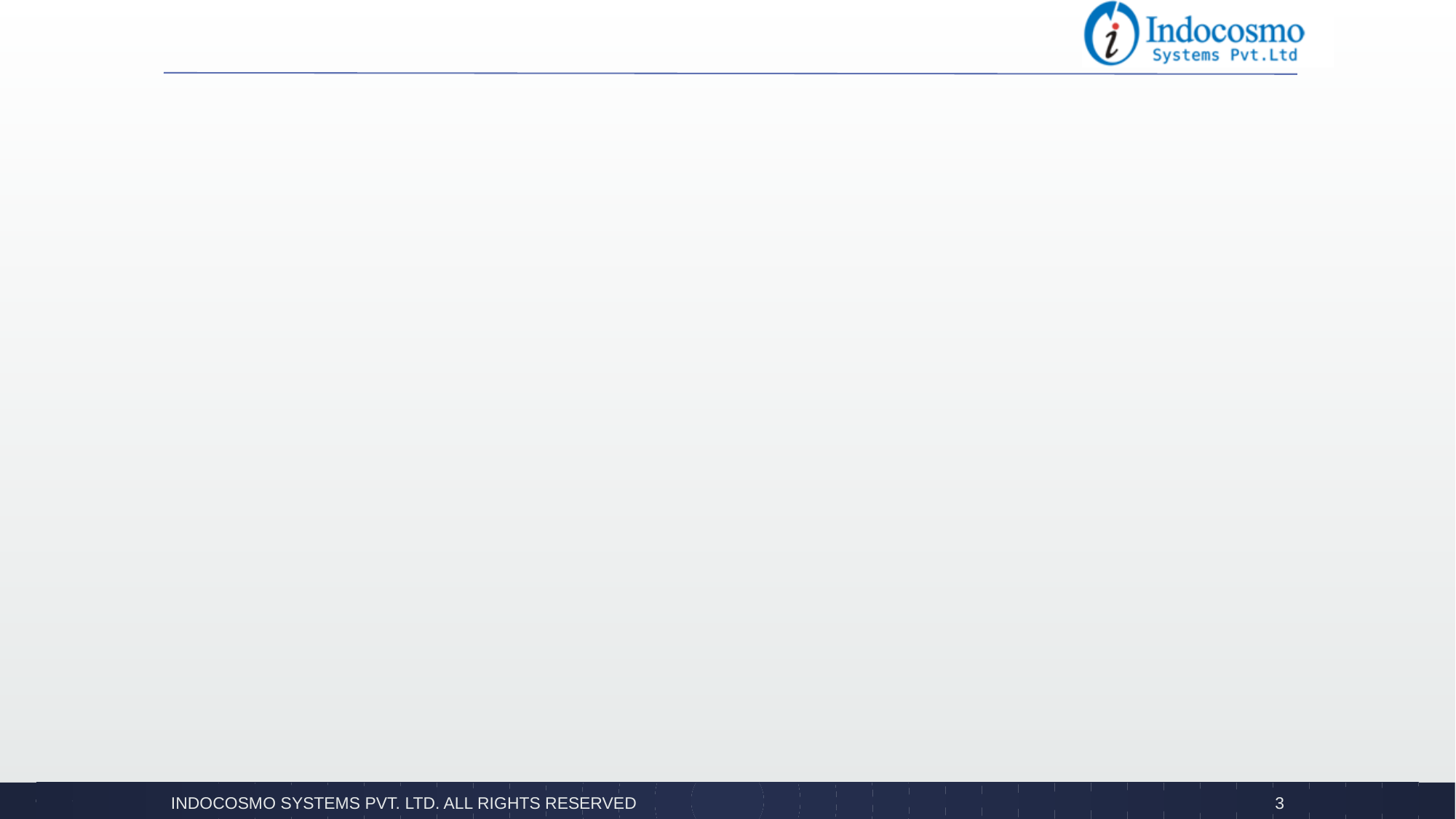

#

Indocosmo Systems Pvt. Ltd. All Rights Reserved
3